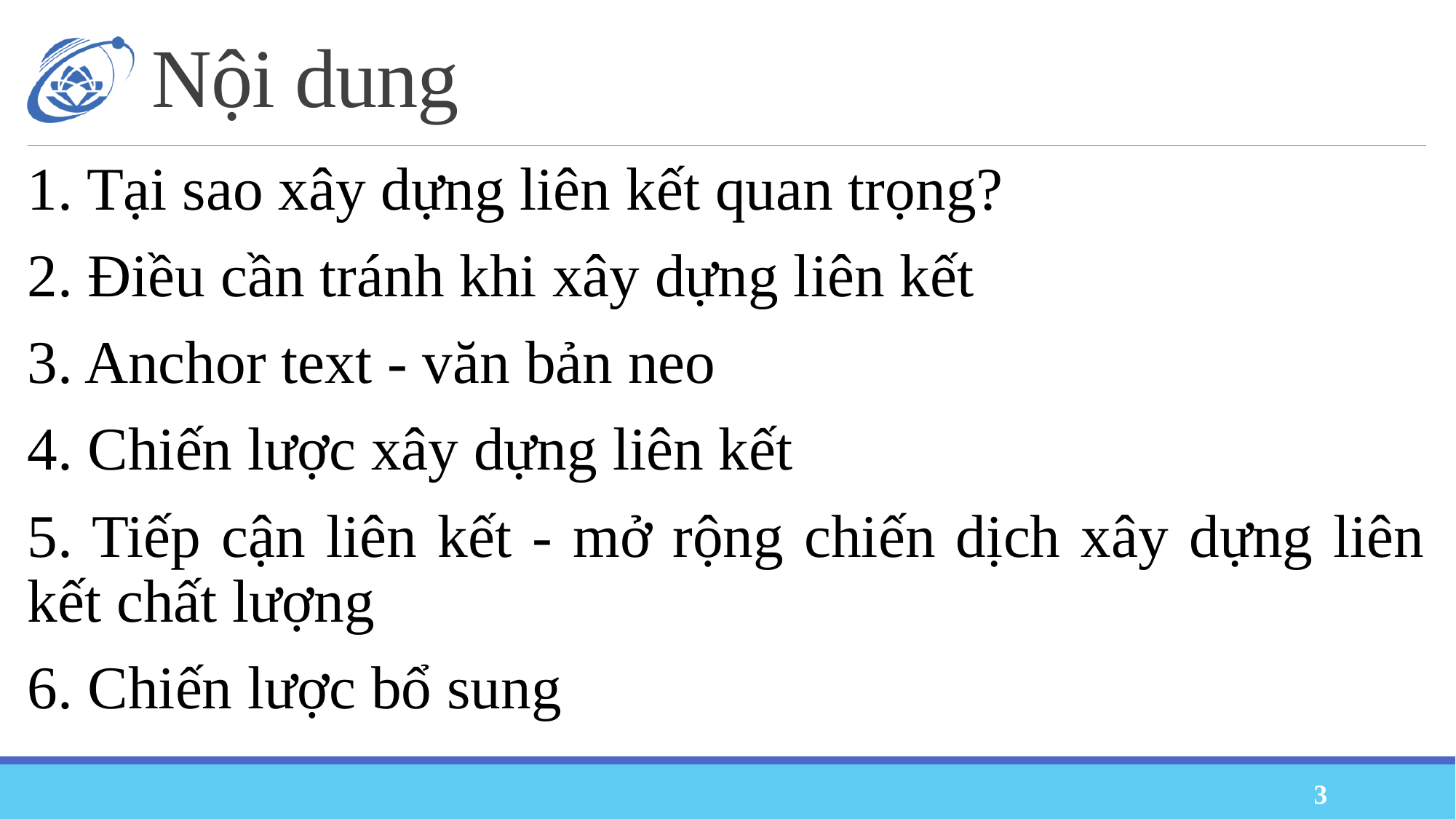

# Nội dung
1. Tại sao xây dựng liên kết quan trọng?
2. Điều cần tránh khi xây dựng liên kết
3. Anchor text - văn bản neo
4. Chiến lược xây dựng liên kết
5. Tiếp cận liên kết - mở rộng chiến dịch xây dựng liên kết chất lượng
6. Chiến lược bổ sung
3